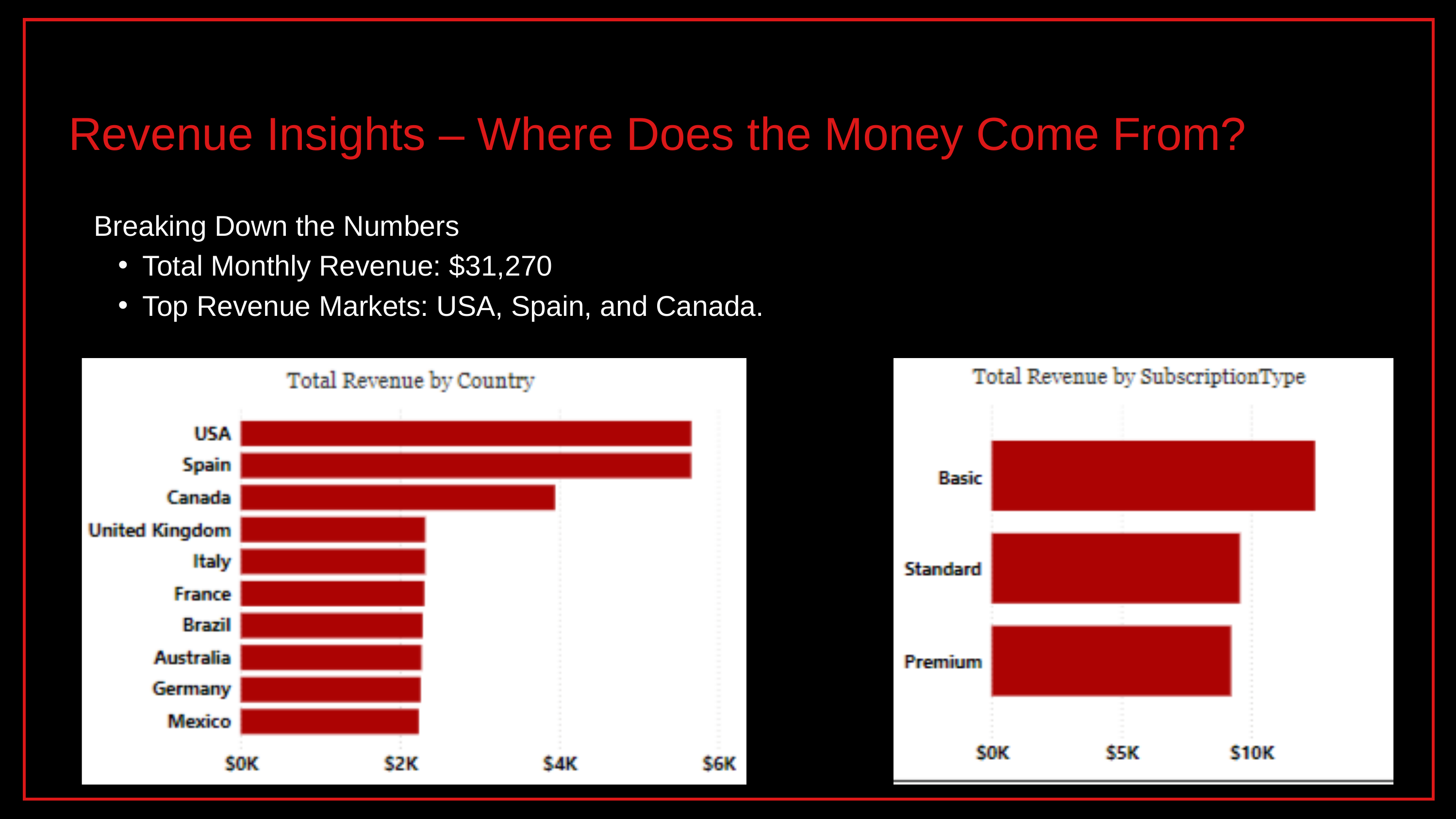

Revenue Insights – Where Does the Money Come From?

Breaking Down the Numbers
Total Monthly Revenue: $31,270
Top Revenue Markets: USA, Spain, and Canada.